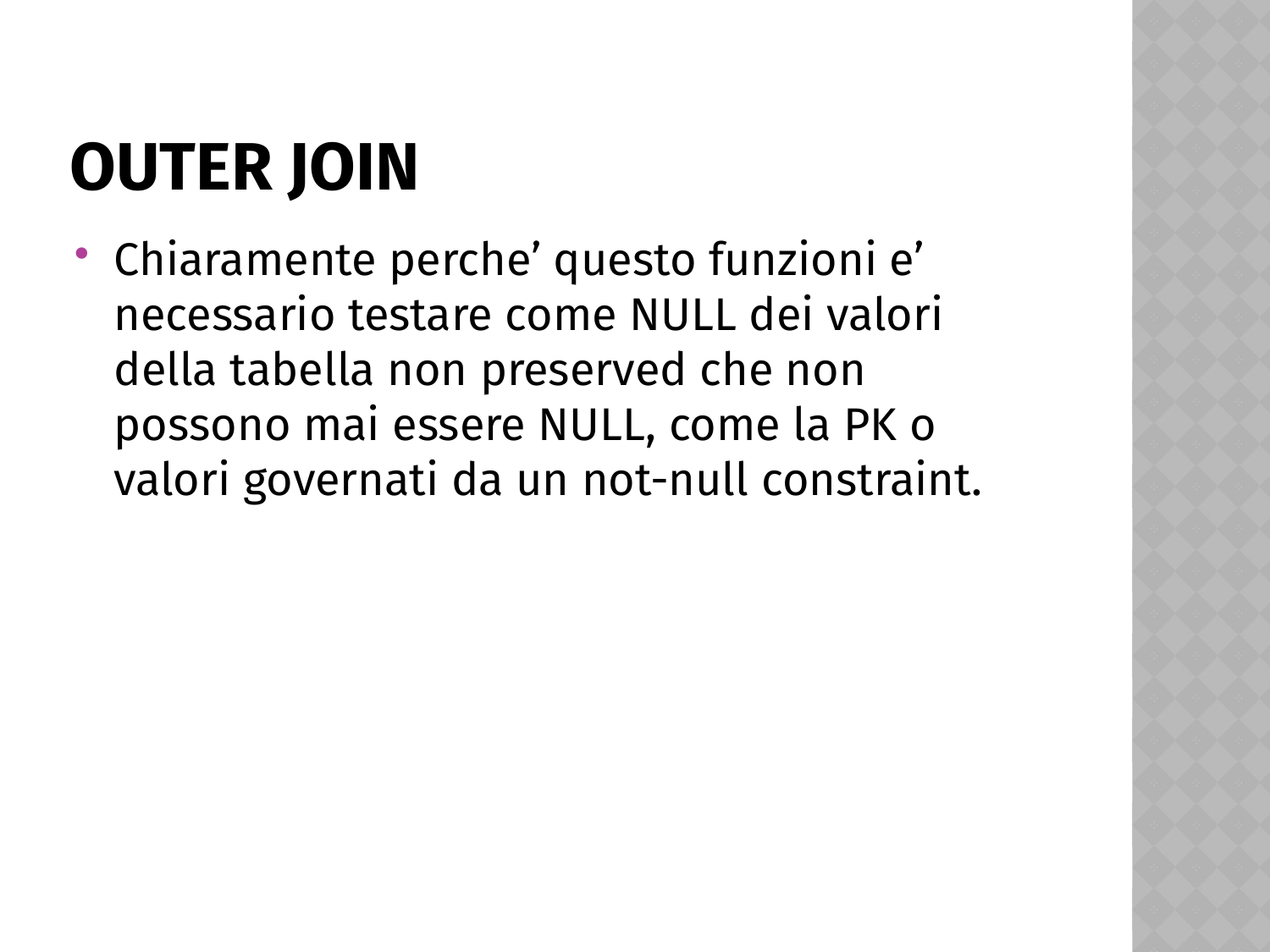

# Outer join
Chiaramente perche’ questo funzioni e’ necessario testare come NULL dei valori della tabella non preserved che non possono mai essere NULL, come la PK o valori governati da un not-null constraint.